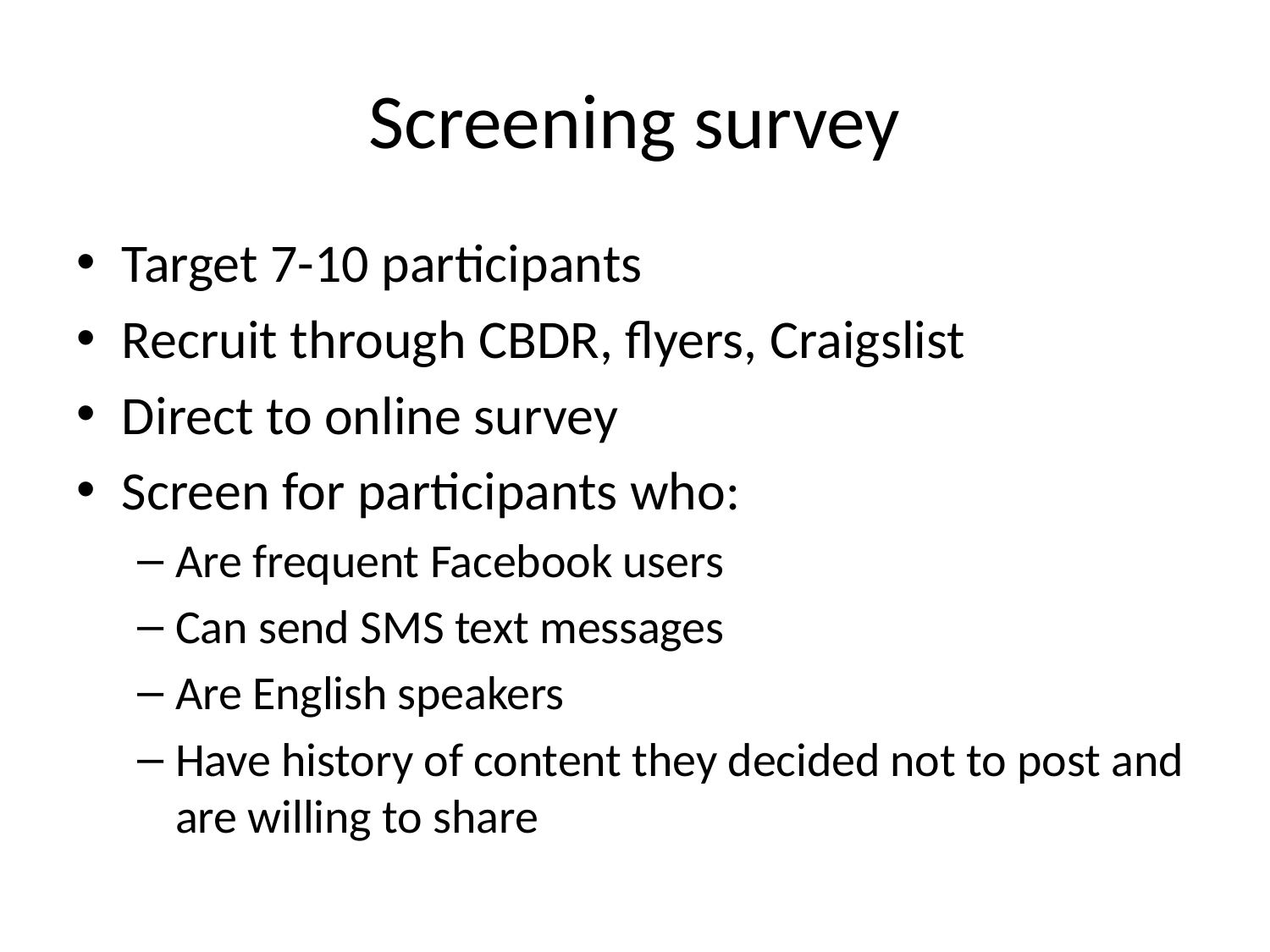

# Screening survey
Target 7-10 participants
Recruit through CBDR, flyers, Craigslist
Direct to online survey
Screen for participants who:
Are frequent Facebook users
Can send SMS text messages
Are English speakers
Have history of content they decided not to post and are willing to share